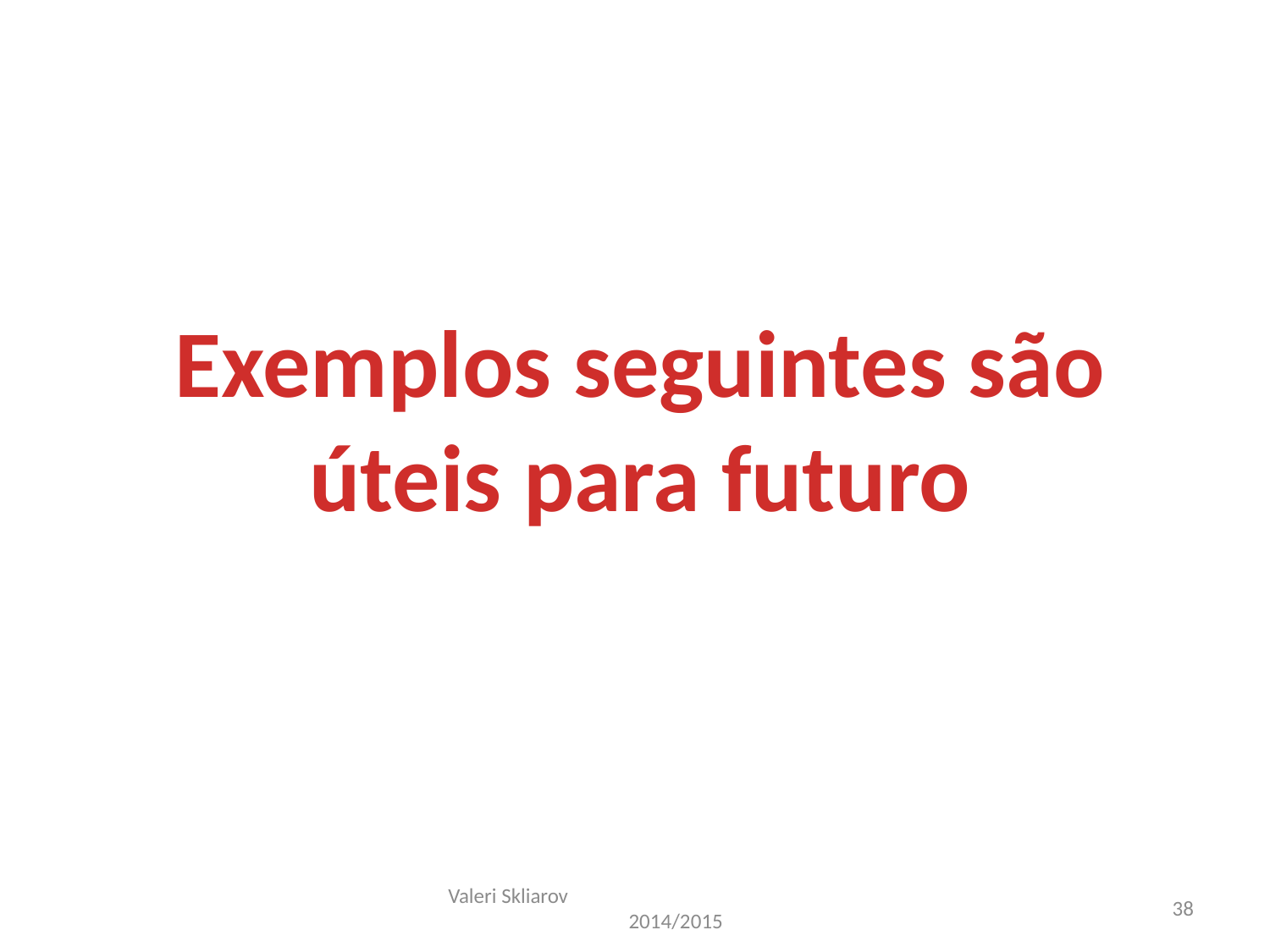

Exemplos seguintes são úteis para futuro
Valeri Skliarov                                                                      2014/2015
38